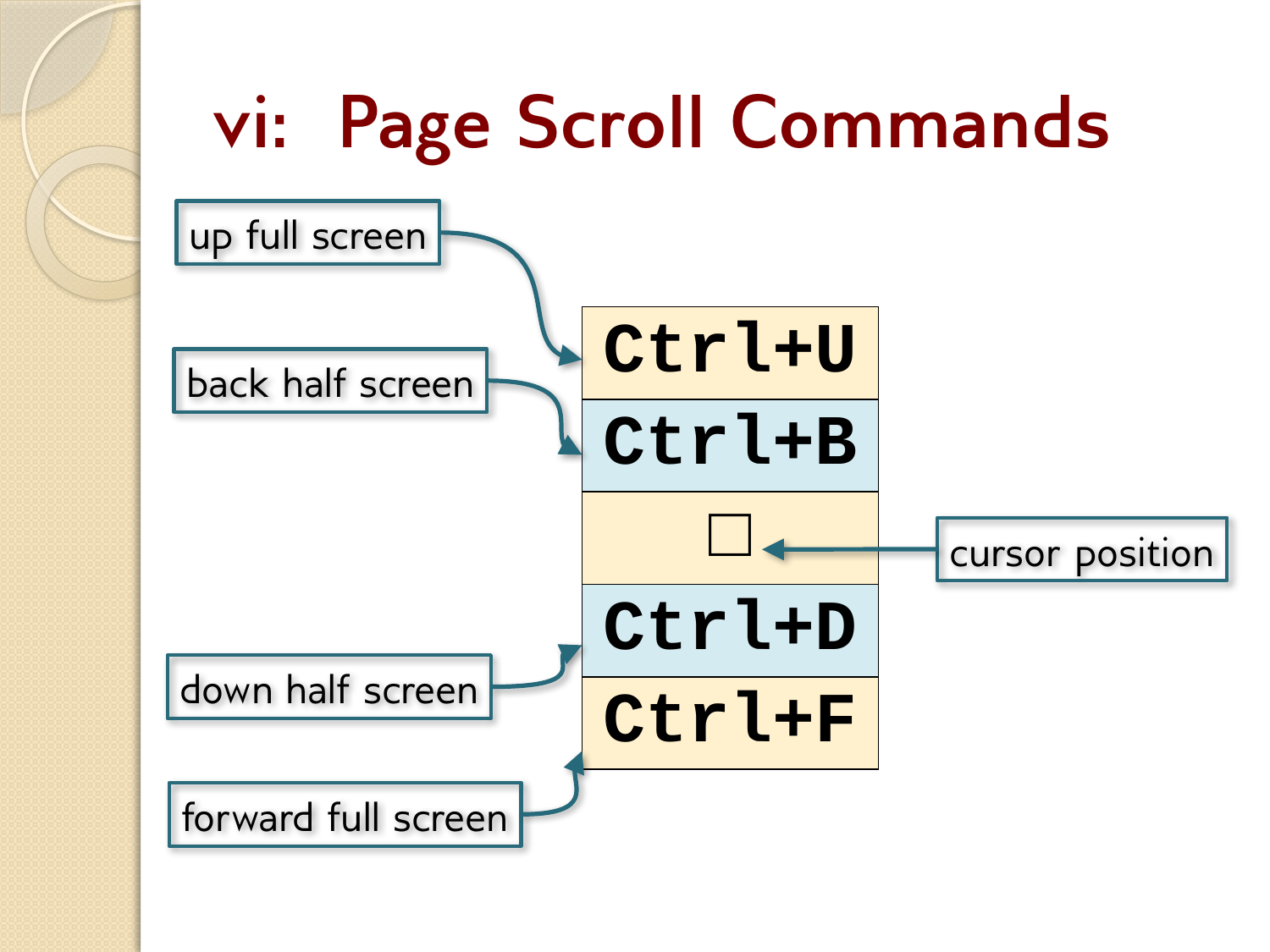

# vi:  Page Scroll Commands
up full screen
| Ctrl+U |
| --- |
| Ctrl+B |
| □ |
| Ctrl+D |
| Ctrl+F |
back half screen
cursor position
down half screen
forward full screen